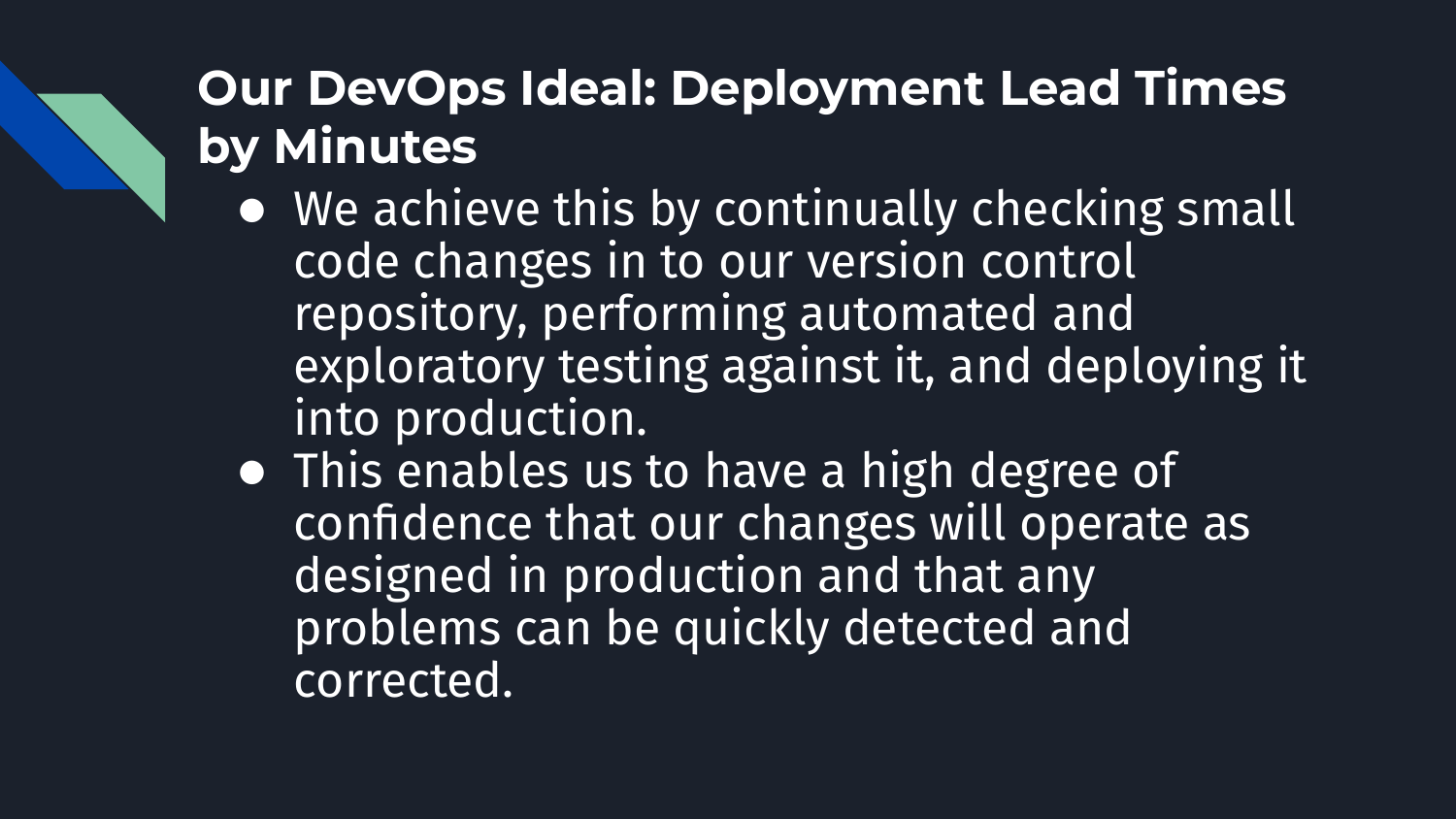

# Our DevOps Ideal: Deployment Lead Times by Minutes
We achieve this by continually checking small code changes in to our version control repository, performing automated and exploratory testing against it, and deploying it into production.
This enables us to have a high degree of confidence that our changes will operate as designed in production and that any problems can be quickly detected and corrected.